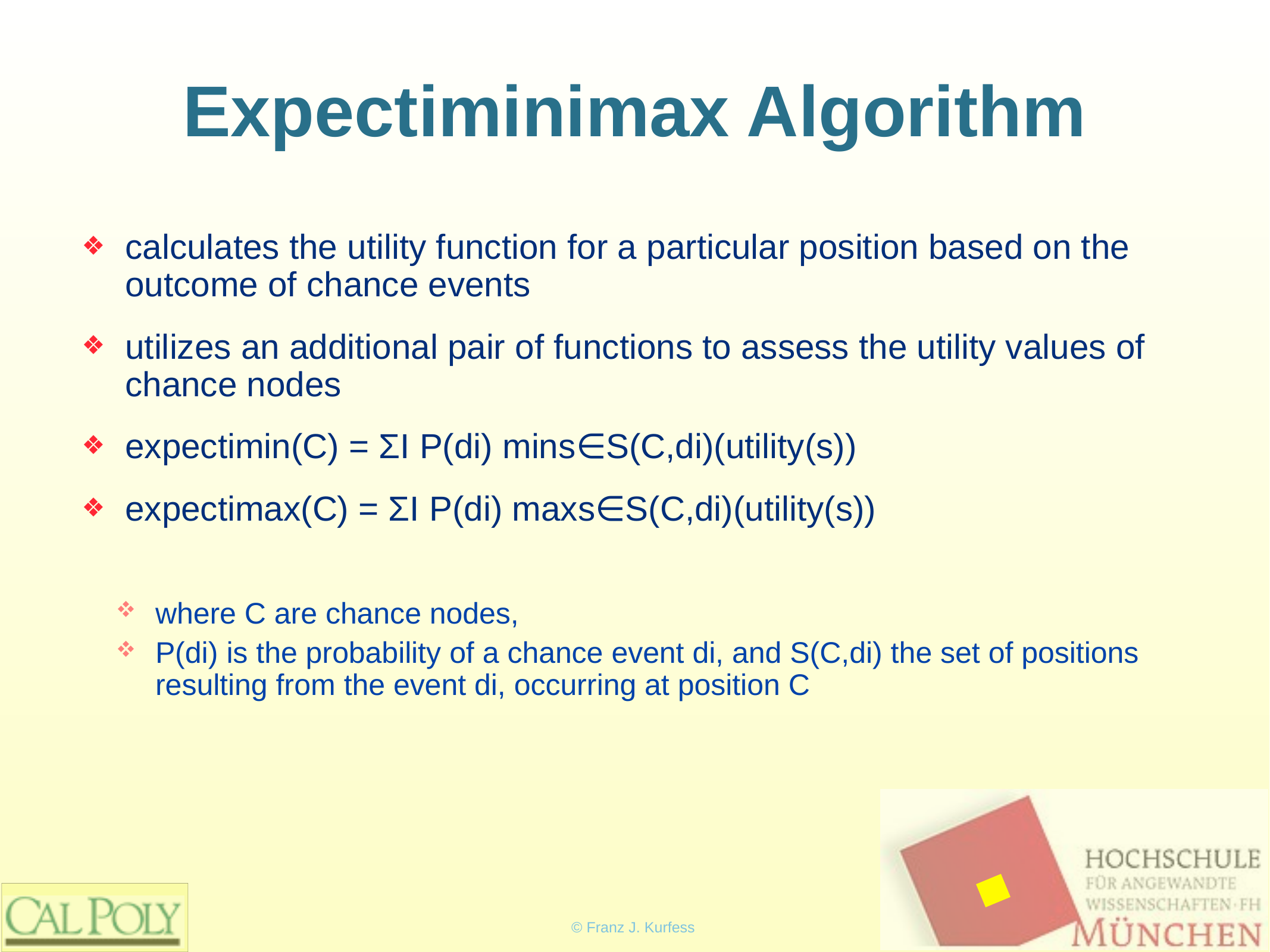

# Expectiminimax Algorithm
calculates the utility function for a particular position based on the outcome of chance events
utilizes an additional pair of functions to assess the utility values of chance nodes
expectimin(C) = ΣΙ P(di) mins∈S(C,di)(utility(s))
expectimax(C) = ΣΙ P(di) maxs∈S(C,di)(utility(s))

where C are chance nodes,
P(di) is the probability of a chance event di, and S(C,di) the set of positions resulting from the event di, occurring at position C
79